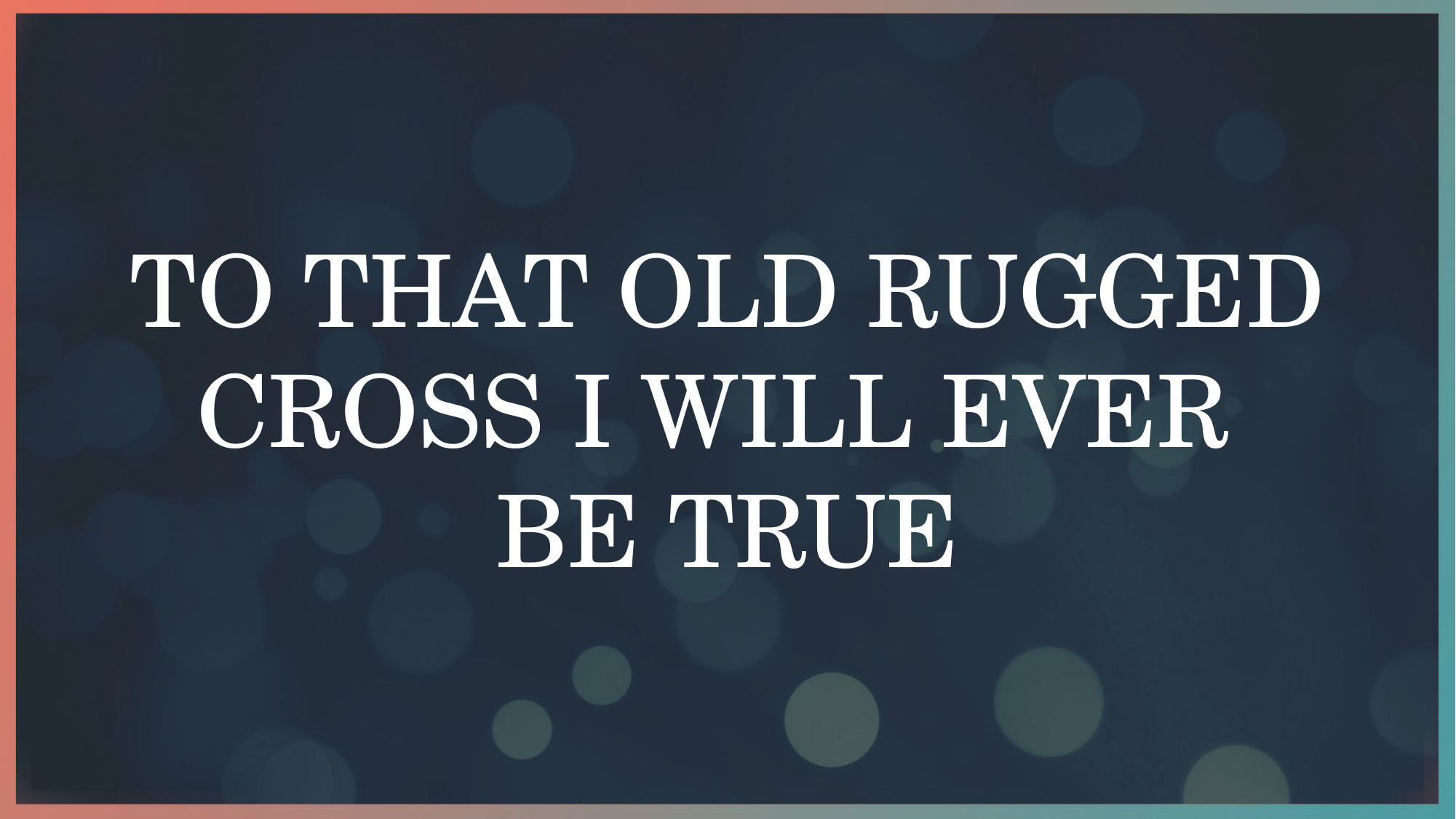

TO THAT OLD RUGGED CROSS I WILL EVER
BE TRUE